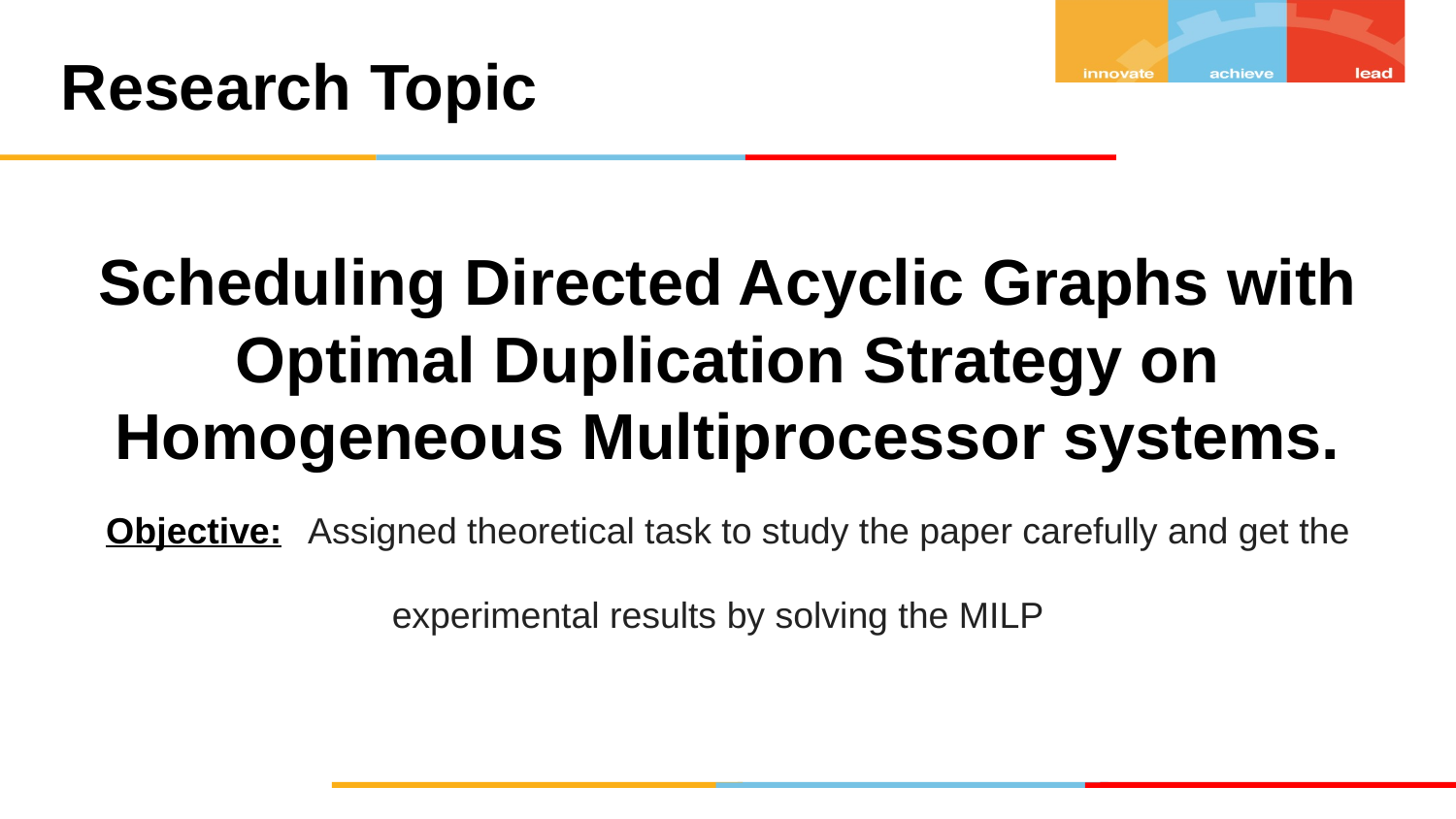

# Research Topic
Scheduling Directed Acyclic Graphs with Optimal Duplication Strategy on Homogeneous Multiprocessor systems.
Objective:  Assigned theoretical task to study the paper carefully and get the experimental results by solving the MILP